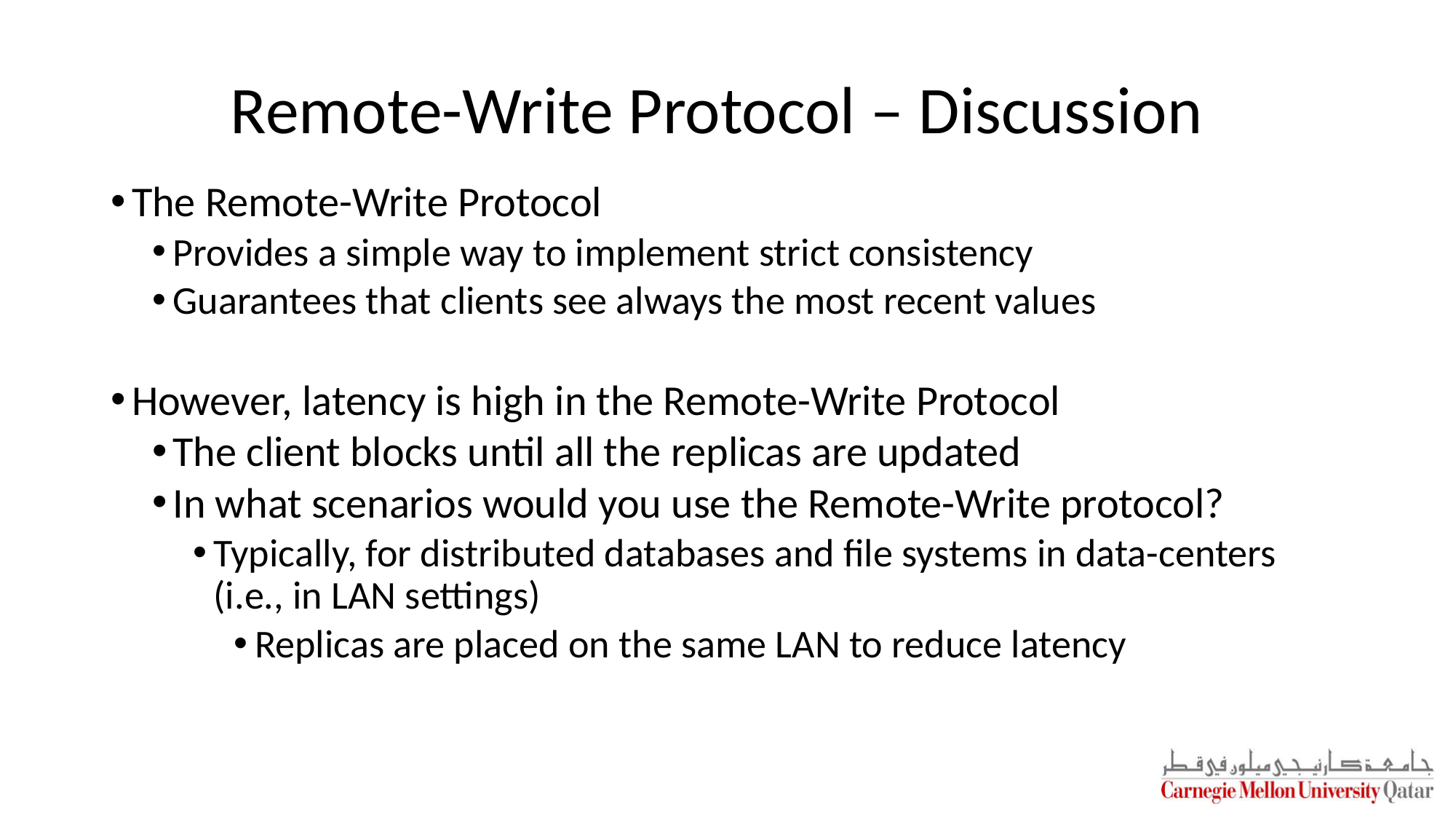

# Remote-Write Protocol – Discussion
The Remote-Write Protocol
Provides a simple way to implement strict consistency
Guarantees that clients see always the most recent values

However, latency is high in the Remote-Write Protocol
The client blocks until all the replicas are updated
In what scenarios would you use the Remote-Write protocol?
Typically, for distributed databases and file systems in data-centers (i.e., in LAN settings)
Replicas are placed on the same LAN to reduce latency